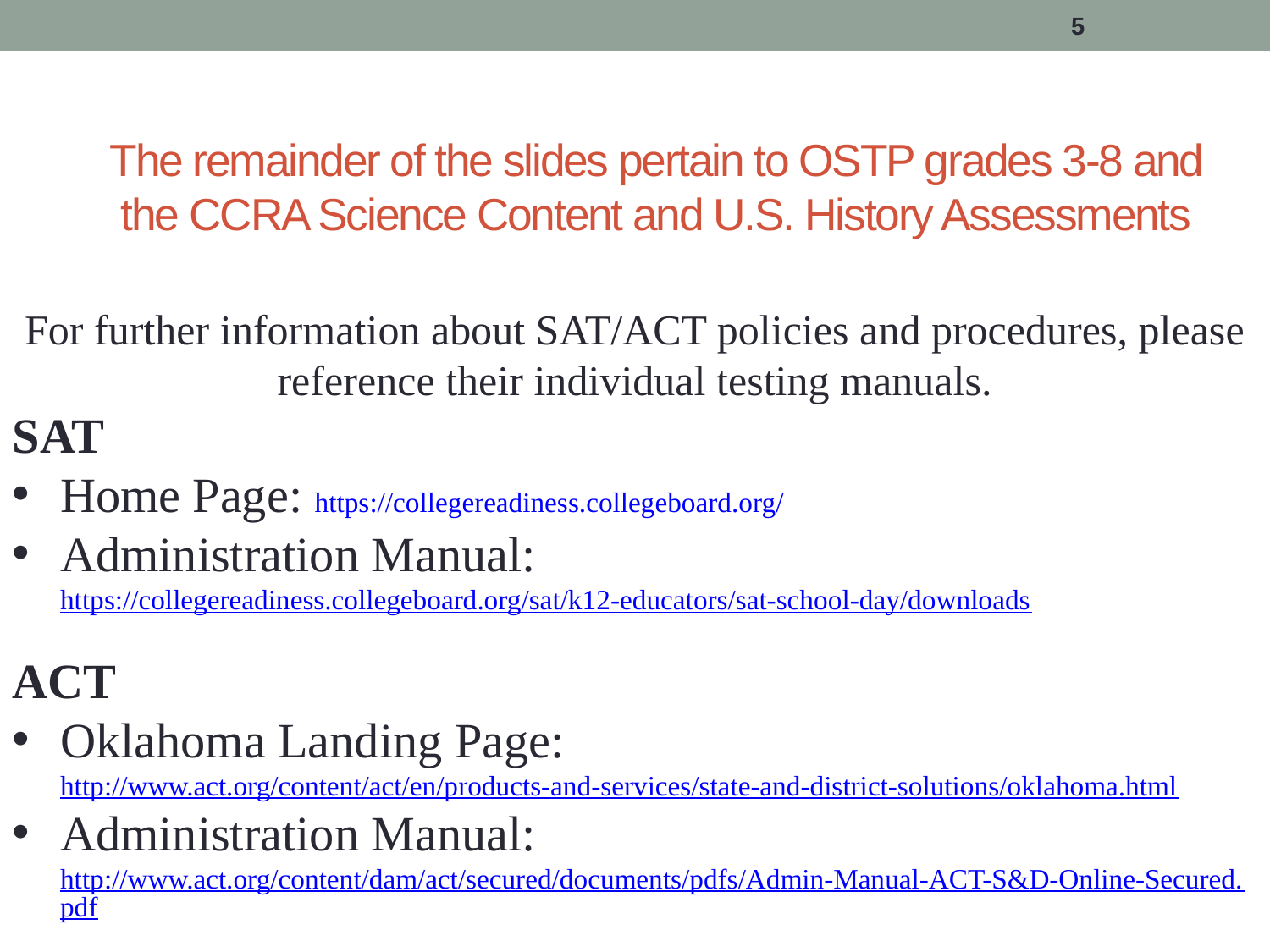

5
# The remainder of the slides pertain to OSTP grades 3-8 and the CCRA Science Content and U.S. History Assessments
For further information about SAT/ACT policies and procedures, please reference their individual testing manuals.
SAT
Home Page: https://collegereadiness.collegeboard.org/
Administration Manual: https://collegereadiness.collegeboard.org/sat/k12-educators/sat-school-day/downloads

ACT
Oklahoma Landing Page: http://www.act.org/content/act/en/products-and-services/state-and-district-solutions/oklahoma.html
Administration Manual: http://www.act.org/content/dam/act/secured/documents/pdfs/Admin-Manual-ACT-S&D-Online-Secured.pdf